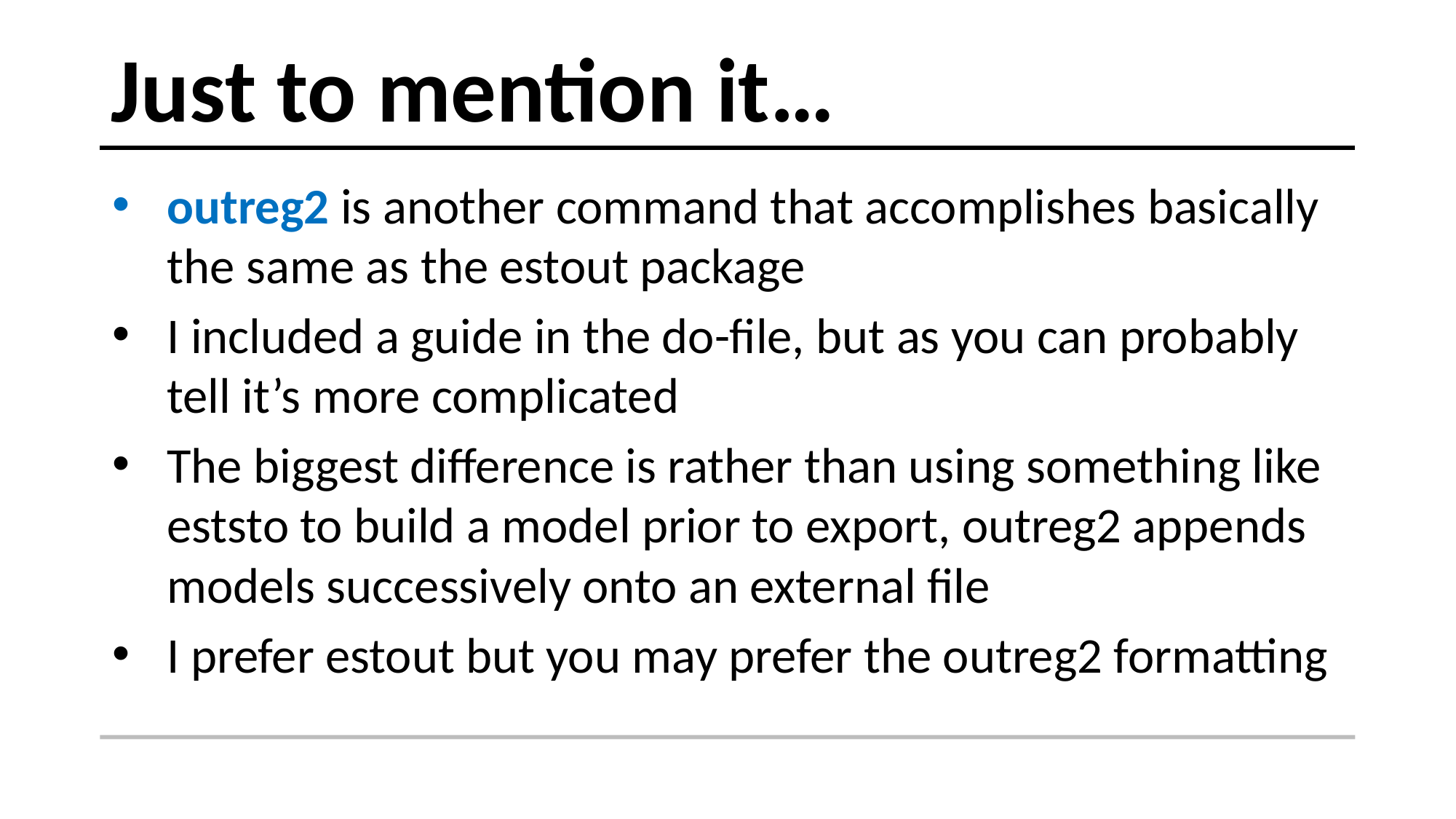

# Just to mention it…
outreg2 is another command that accomplishes basically the same as the estout package
I included a guide in the do-file, but as you can probably tell it’s more complicated
The biggest difference is rather than using something like eststo to build a model prior to export, outreg2 appends models successively onto an external file
I prefer estout but you may prefer the outreg2 formatting